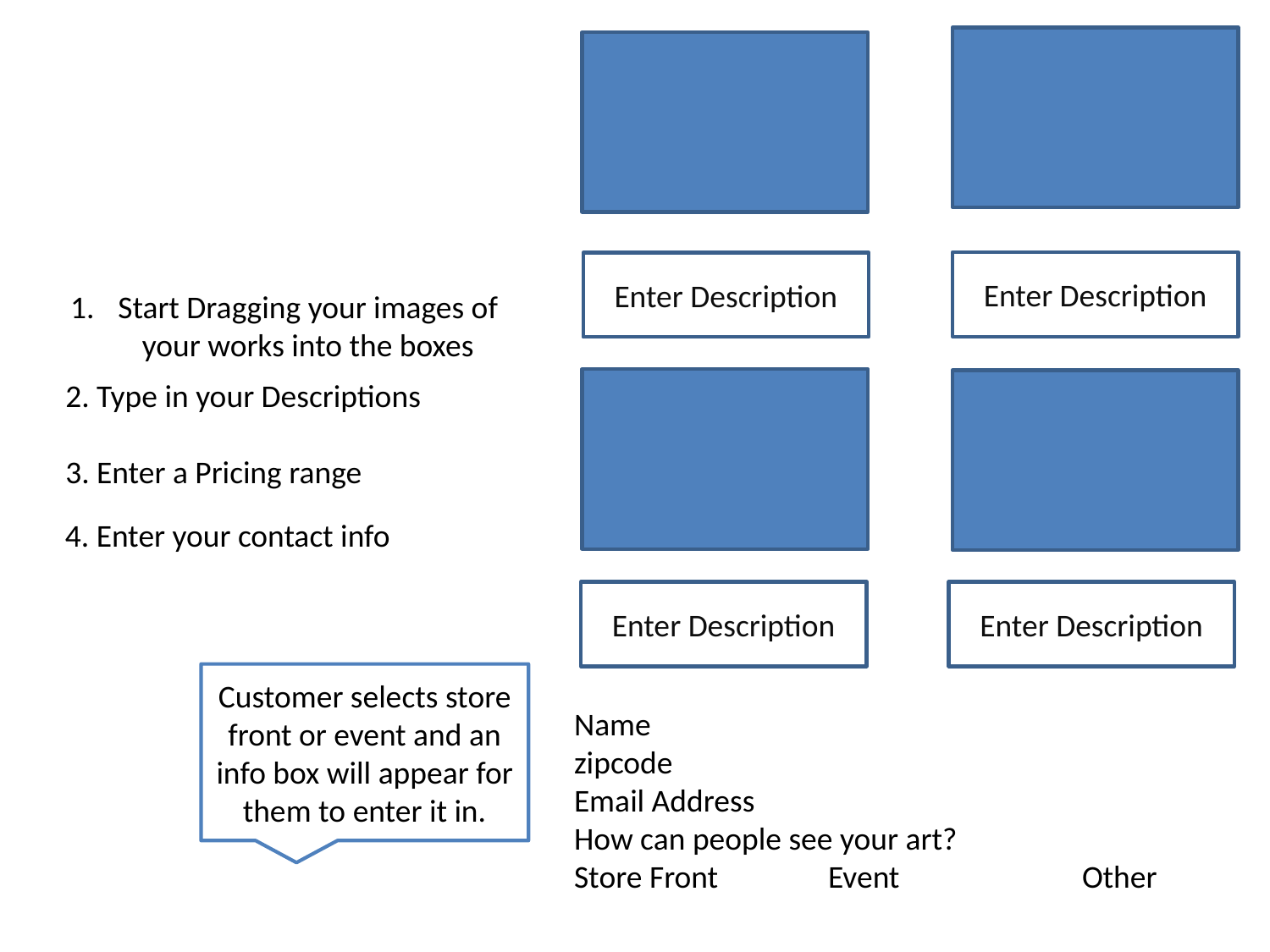

Enter Description
Enter Description
Start Dragging your images of your works into the boxes
2. Type in your Descriptions

3. Enter a Pricing range
4. Enter your contact info
Enter Description
Enter Description
Customer selects store front or event and an info box will appear for them to enter it in.
Name
zipcode
Email Address
How can people see your art?
Store Front 	Event		Other